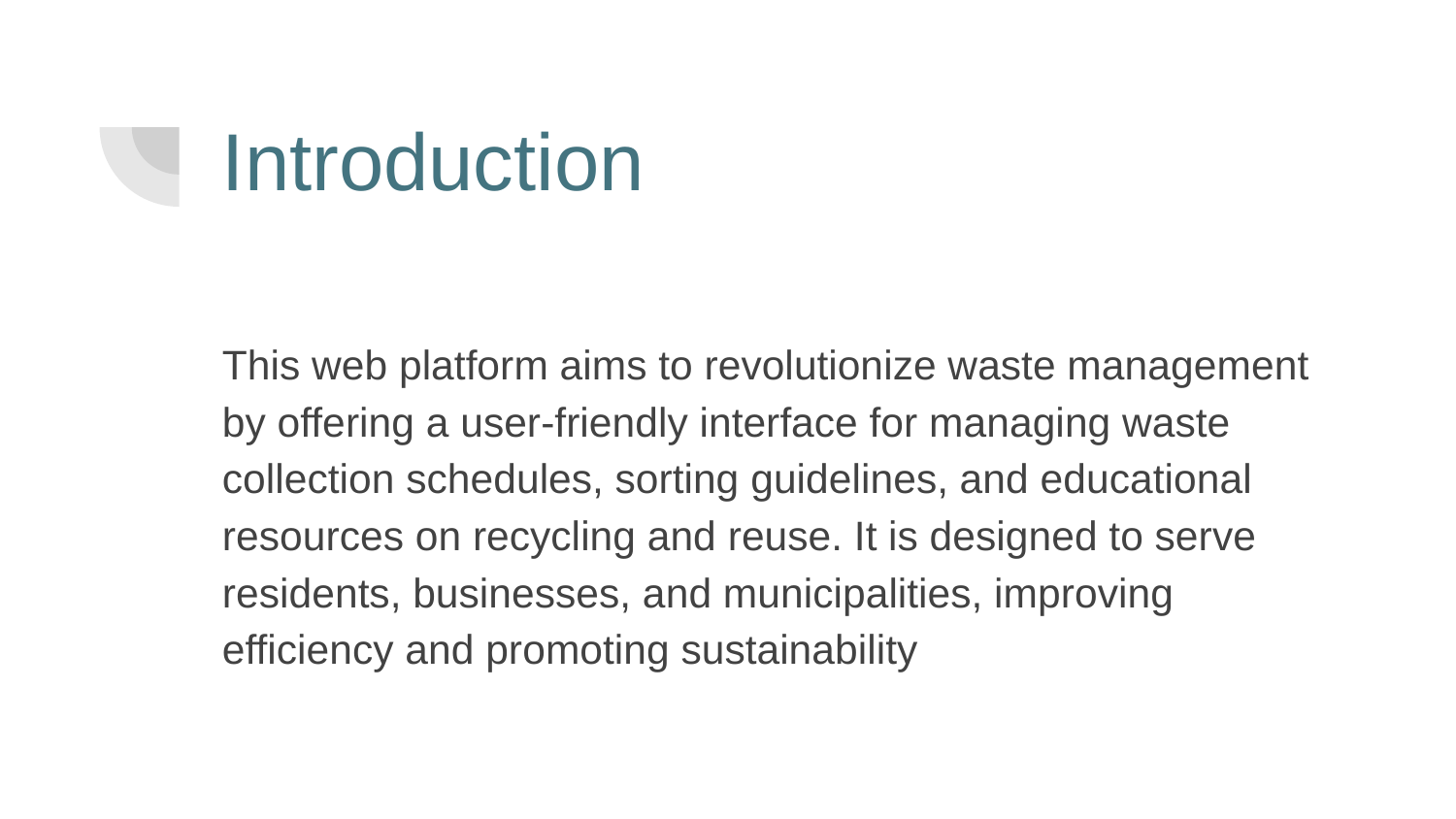

# Introduction
This web platform aims to revolutionize waste management by offering a user-friendly interface for managing waste collection schedules, sorting guidelines, and educational resources on recycling and reuse. It is designed to serve residents, businesses, and municipalities, improving efficiency and promoting sustainability